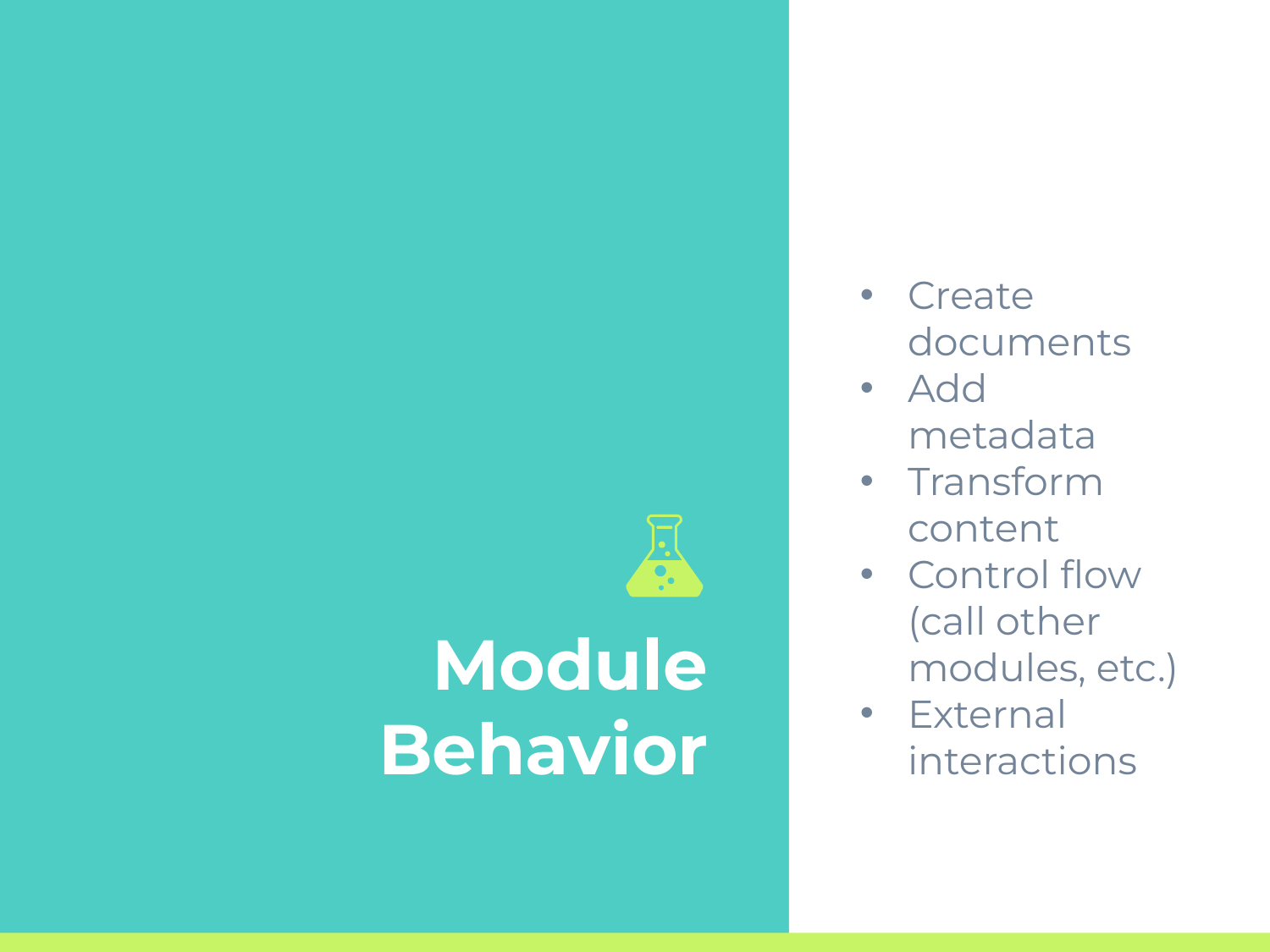

Create documents
Add metadata
Transform content
Control flow (call other modules, etc.)
External interactions
# Module Behavior